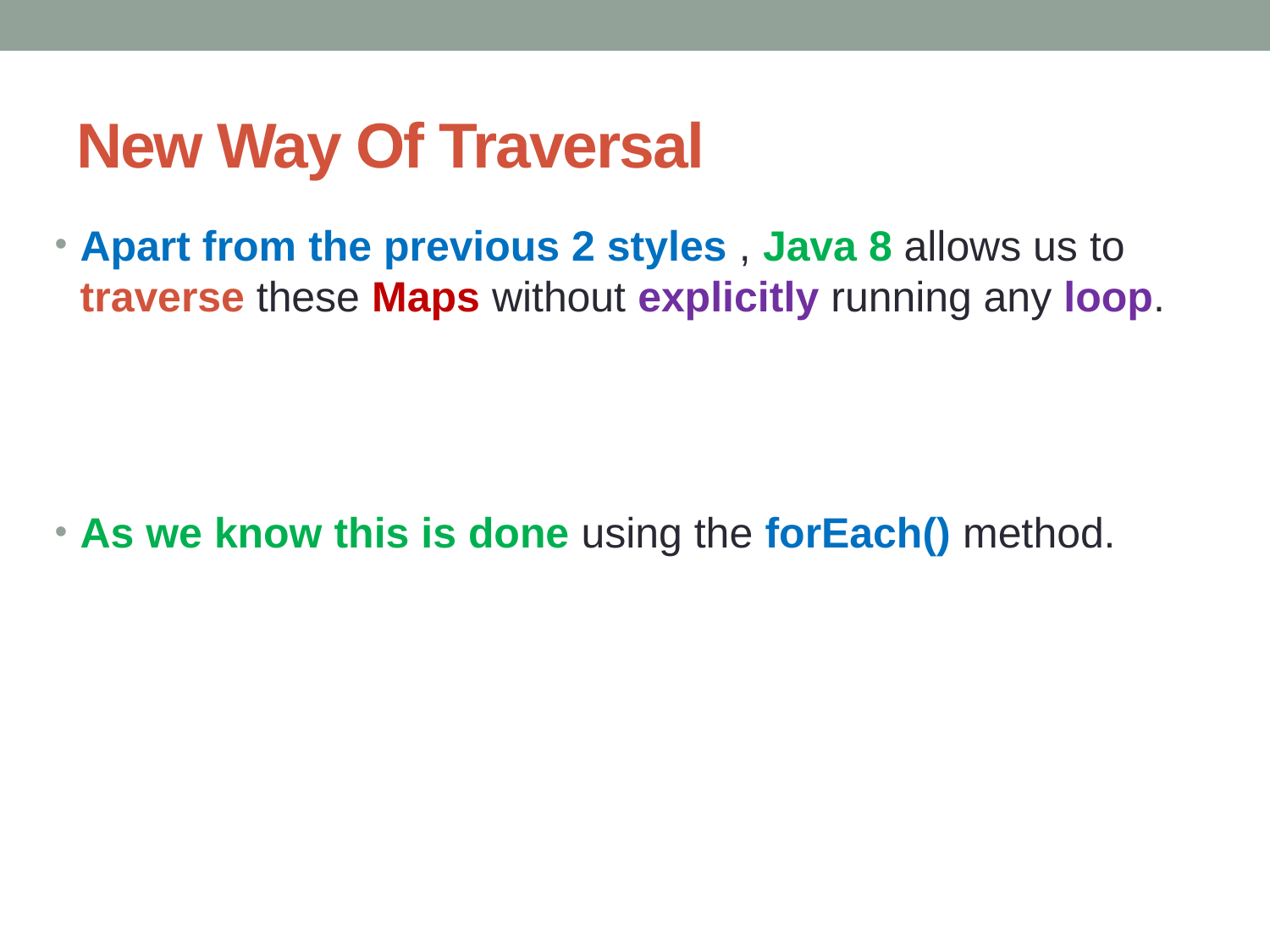

# New Way Of Traversal
Apart from the previous 2 styles , Java 8 allows us to traverse these Maps without explicitly running any loop.

As we know this is done using the forEach() method.